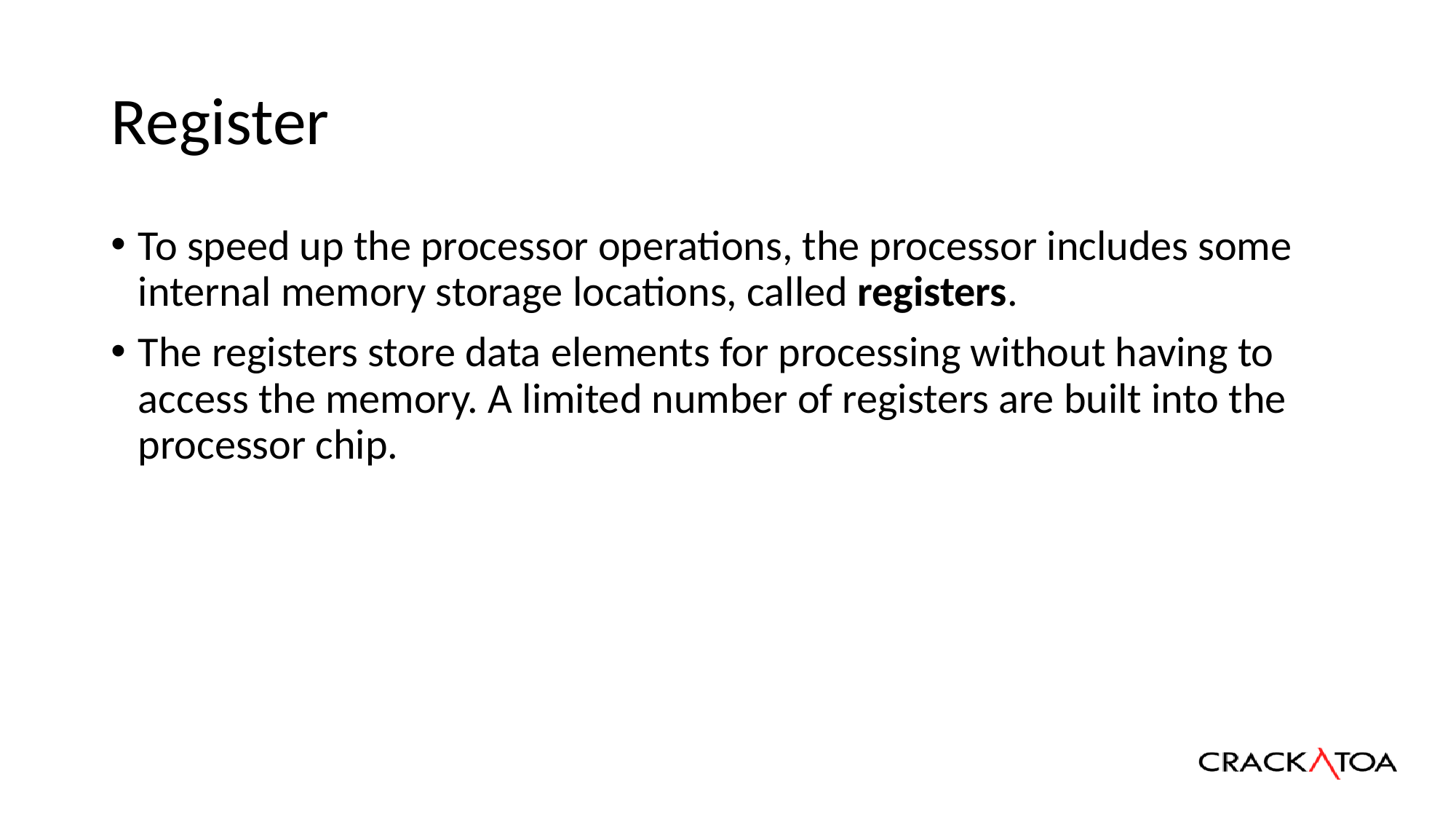

# Register
To speed up the processor operations, the processor includes some internal memory storage locations, called registers.
The registers store data elements for processing without having to access the memory. A limited number of registers are built into the processor chip.